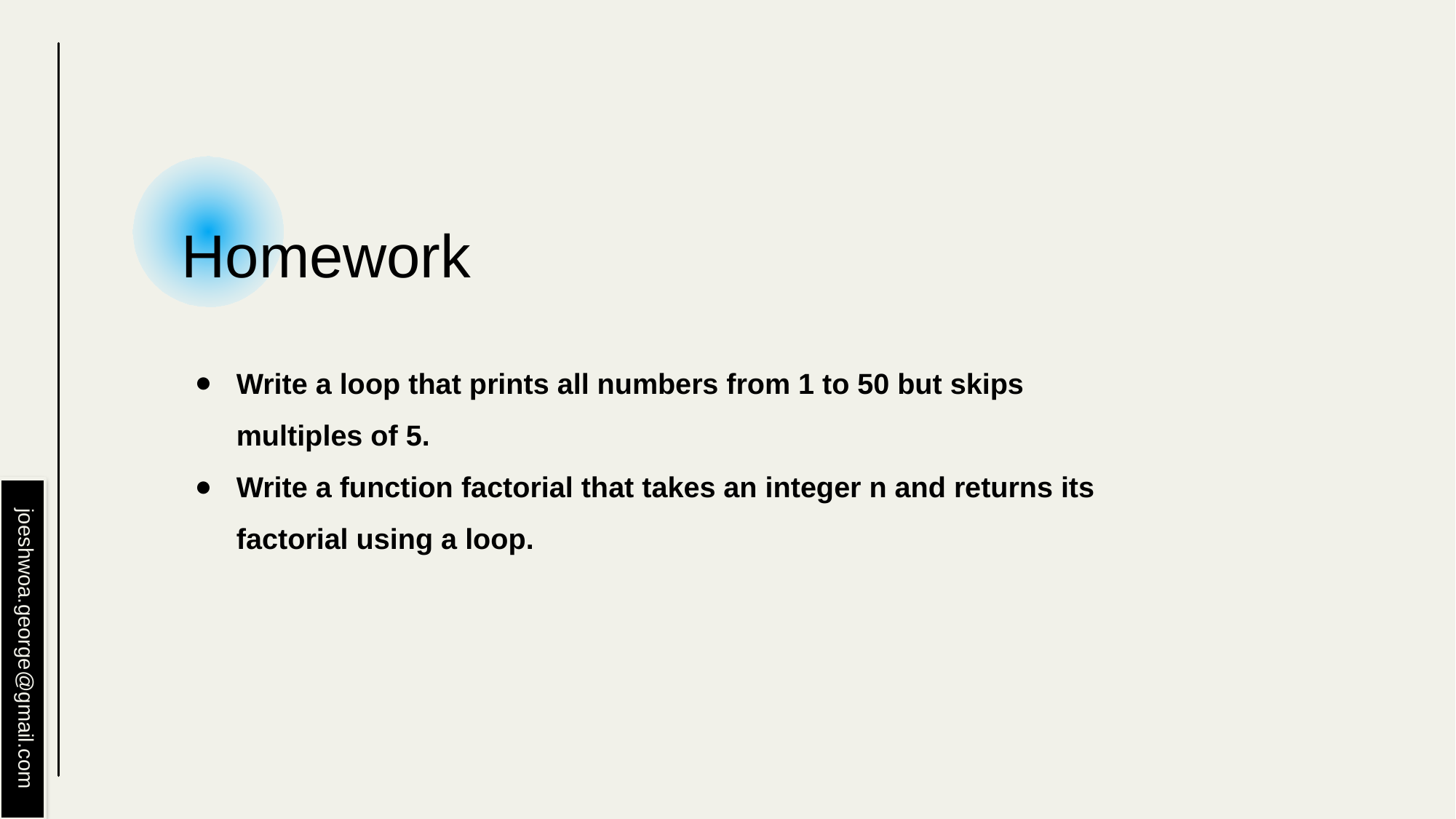

# Homework
Write a loop that prints all numbers from 1 to 50 but skips multiples of 5.
Write a function factorial that takes an integer n and returns its factorial using a loop.
joeshwoa.george@gmail.com